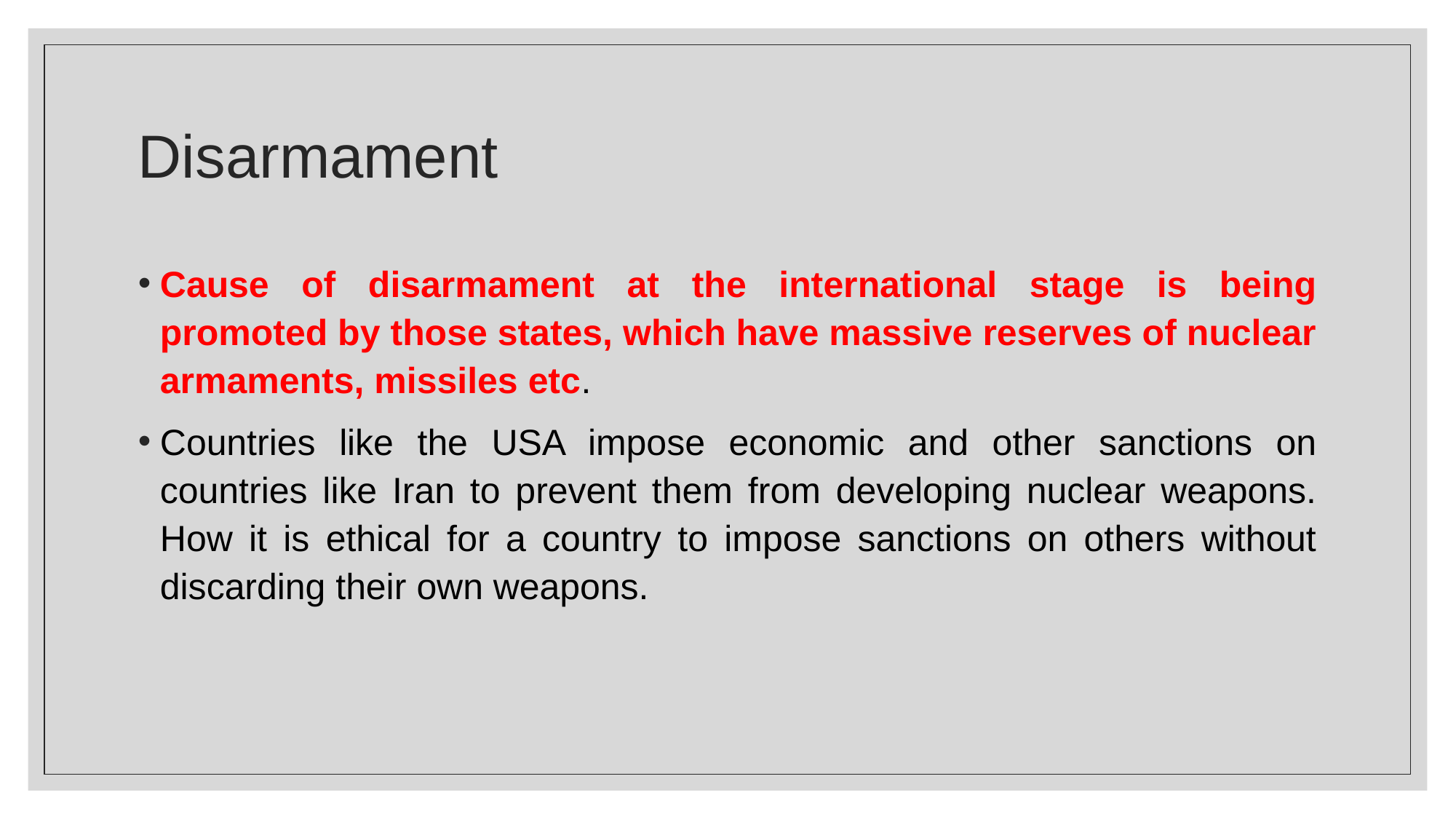

# Disarmament
Cause of disarmament at the international stage is being promoted by those states, which have massive reserves of nuclear armaments, missiles etc.
Countries like the USA impose economic and other sanctions on countries like Iran to prevent them from developing nuclear weapons. How it is ethical for a country to impose sanctions on others without discarding their own weapons.